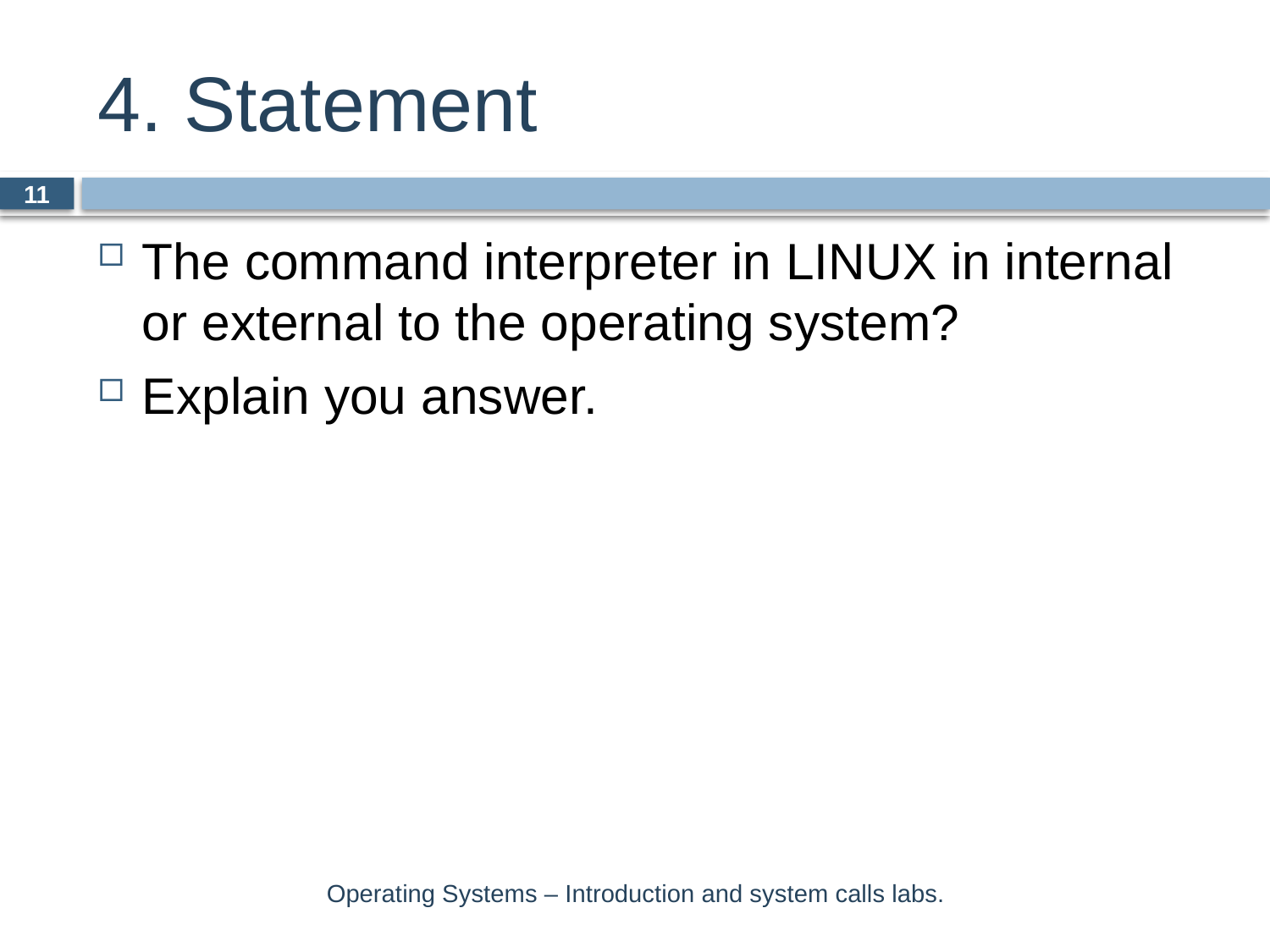

# 4. Statement
11
The command interpreter in LINUX in internal or external to the operating system?
Explain you answer.

Operating Systems – Introduction and system calls labs.